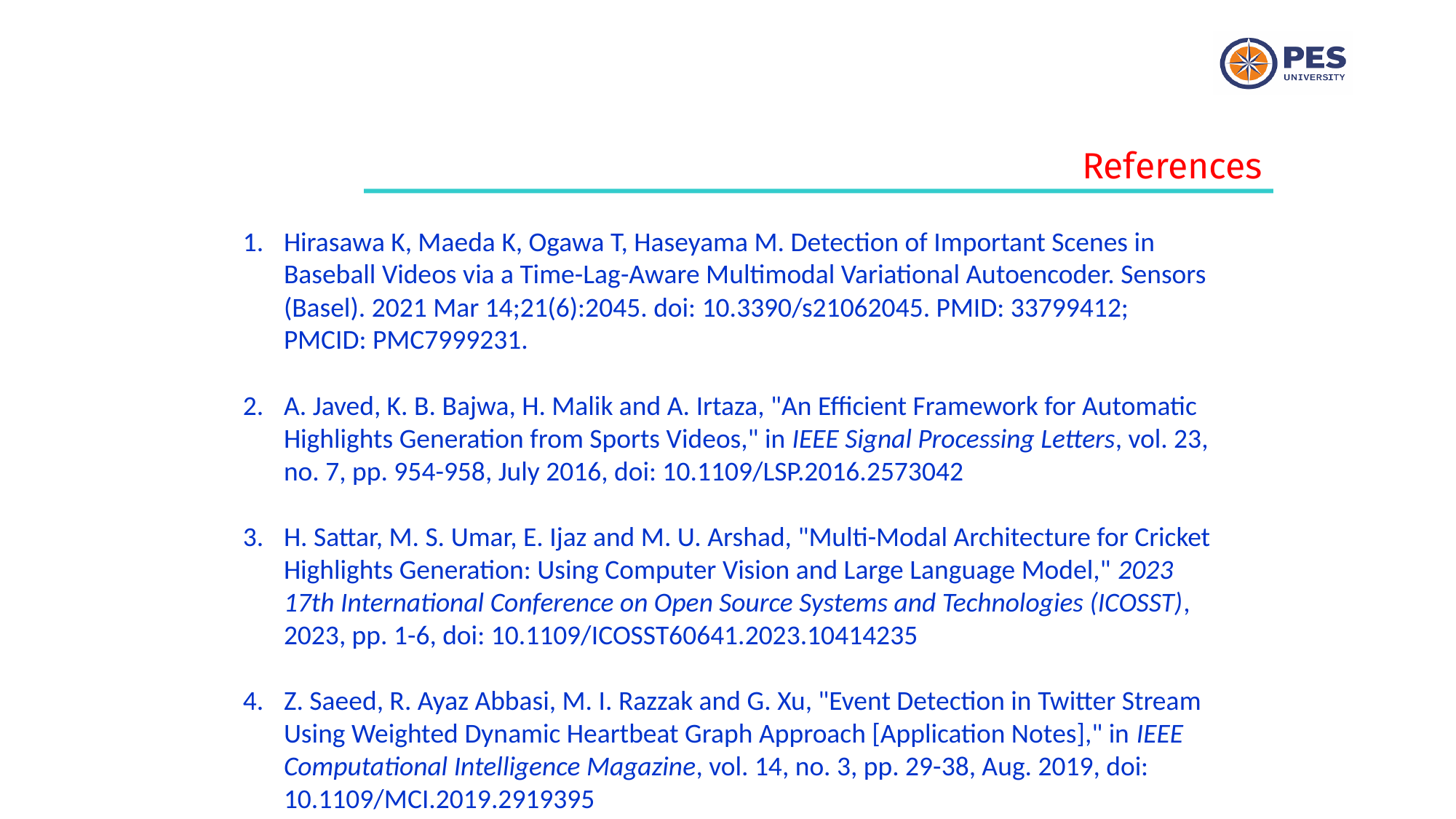

References

Hirasawa K, Maeda K, Ogawa T, Haseyama M. Detection of Important Scenes in Baseball Videos via a Time-Lag-Aware Multimodal Variational Autoencoder. Sensors (Basel). 2021 Mar 14;21(6):2045. doi: 10.3390/s21062045. PMID: 33799412; PMCID: PMC7999231.

A. Javed, K. B. Bajwa, H. Malik and A. Irtaza, "An Efficient Framework for Automatic Highlights Generation from Sports Videos," in IEEE Signal Processing Letters, vol. 23, no. 7, pp. 954-958, July 2016, doi: 10.1109/LSP.2016.2573042

H. Sattar, M. S. Umar, E. Ijaz and M. U. Arshad, "Multi-Modal Architecture for Cricket Highlights Generation: Using Computer Vision and Large Language Model," 2023 17th International Conference on Open Source Systems and Technologies (ICOSST),  2023, pp. 1-6, doi: 10.1109/ICOSST60641.2023.10414235

Z. Saeed, R. Ayaz Abbasi, M. I. Razzak and G. Xu, "Event Detection in Twitter Stream Using Weighted Dynamic Heartbeat Graph Approach [Application Notes]," in IEEE Computational Intelligence Magazine, vol. 14, no. 3, pp. 29-38, Aug. 2019, doi: 10.1109/MCI.2019.2919395